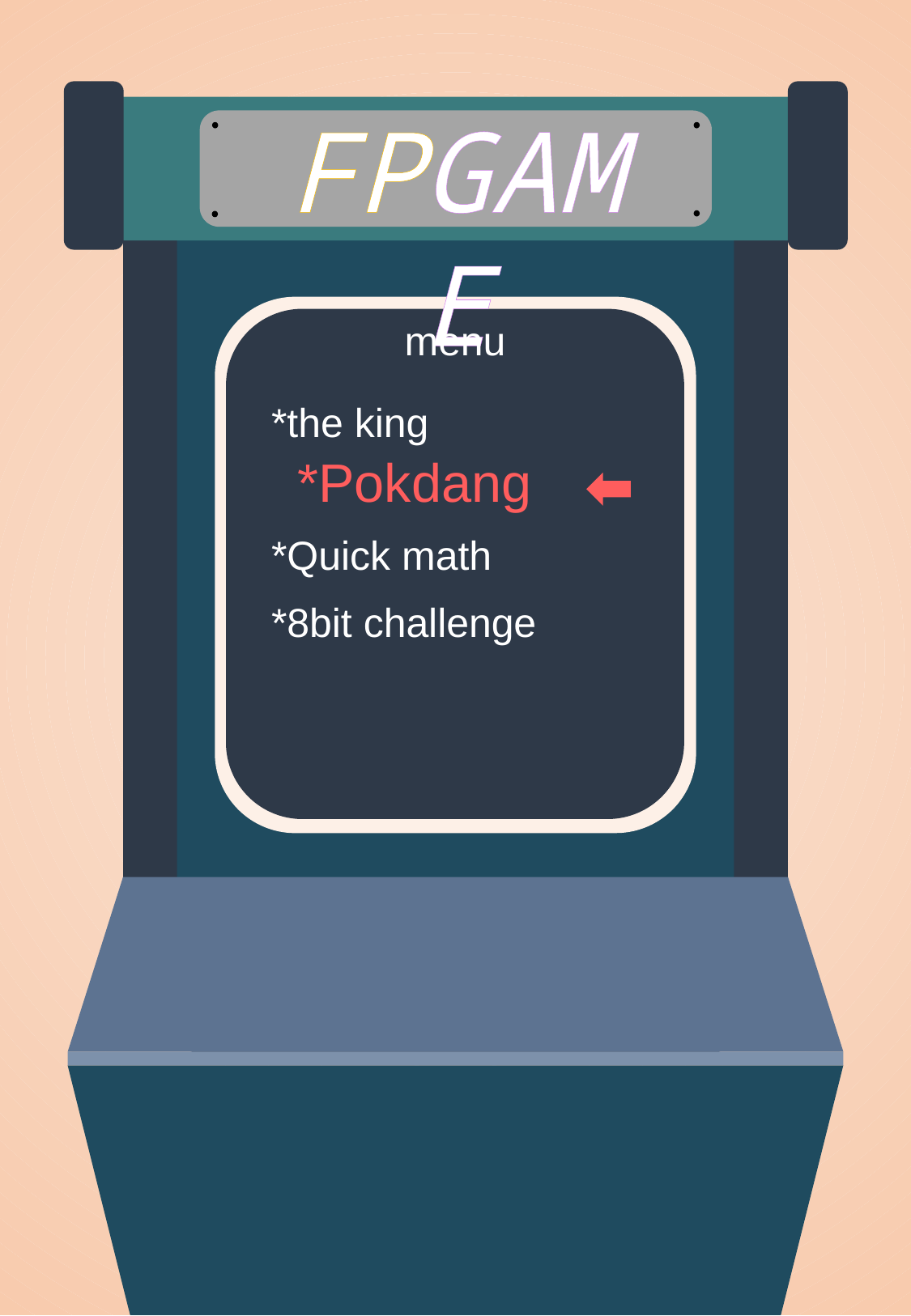

FPGAME

menu

*the king
*Pokdang

*Quick math
*8bit challenge